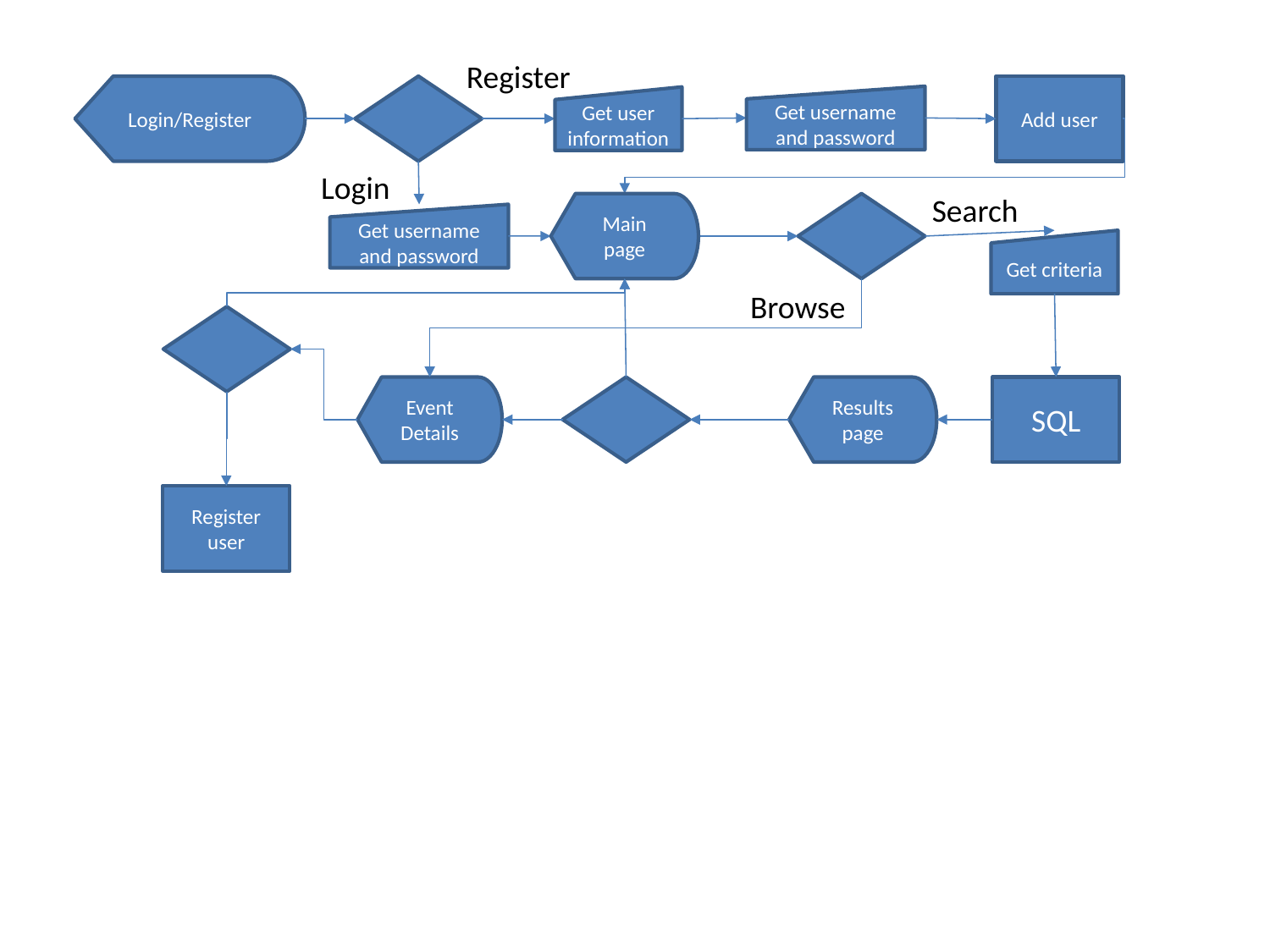

Register
Login/Register

Add user
Get username and password
Get user information
Login
Search
Main page

Get username and password
Get criteria
Browse

Event Details
Results page
SQL

Register user